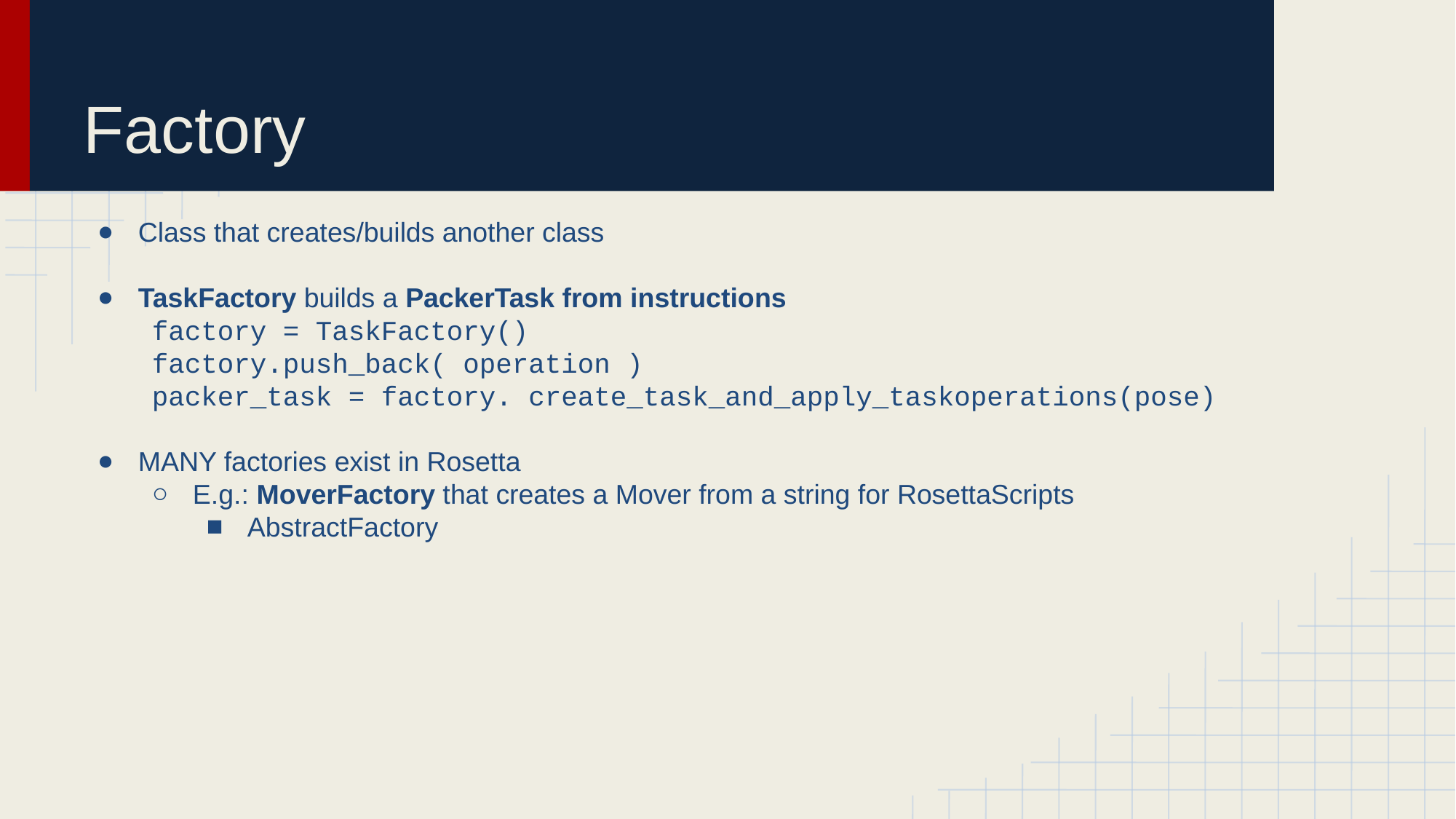

# Factory
Class that creates/builds another class

TaskFactory builds a PackerTask from instructions
factory = TaskFactory()
factory.push_back( operation )
packer_task = factory. create_task_and_apply_taskoperations(pose)

MANY factories exist in Rosetta
E.g.: MoverFactory that creates a Mover from a string for RosettaScripts
AbstractFactory